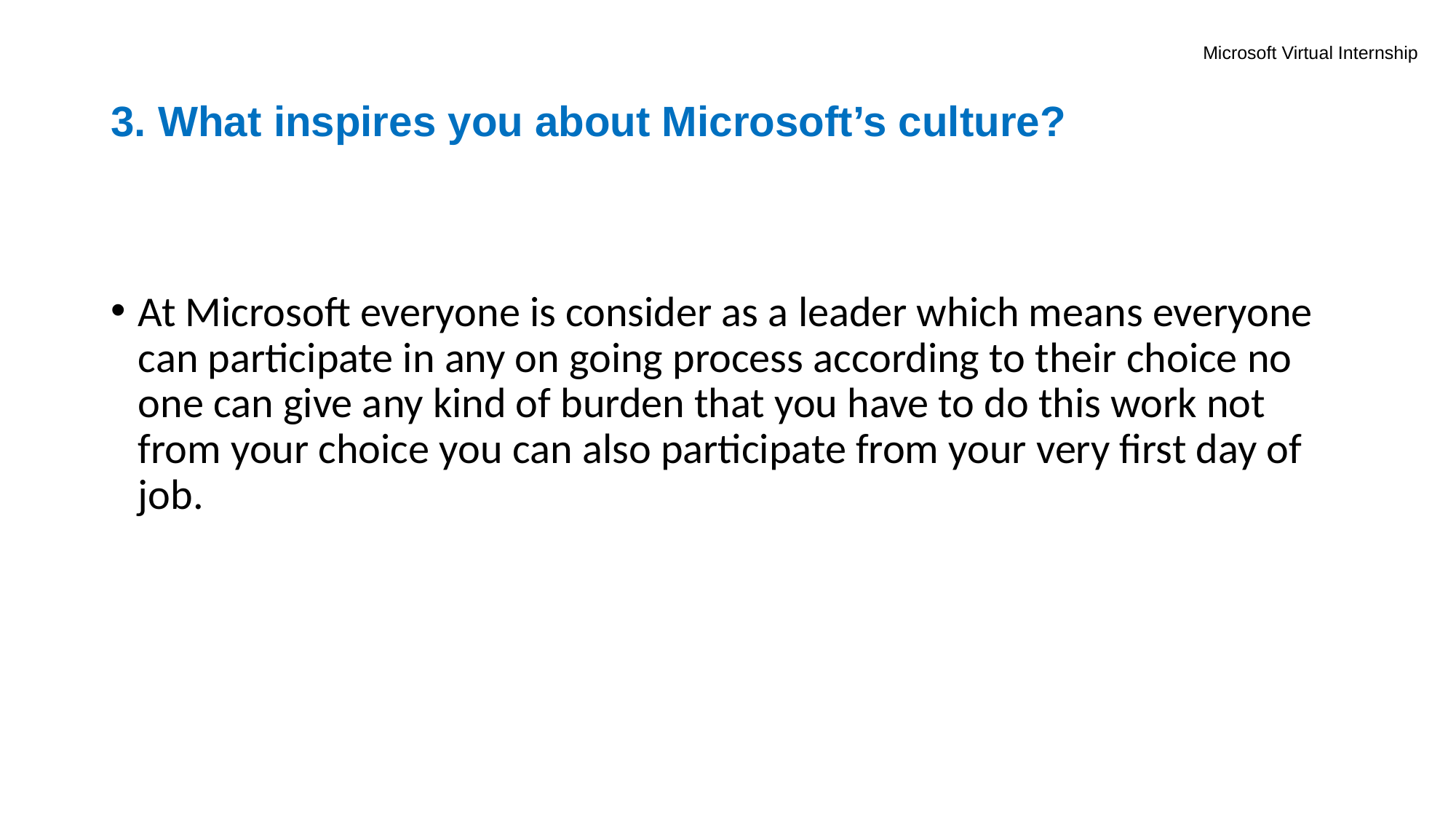

Microsoft Virtual Internship
# 3. What inspires you about Microsoft’s culture?

At Microsoft everyone is consider as a leader which means everyone can participate in any on going process according to their choice no one can give any kind of burden that you have to do this work not from your choice you can also participate from your very first day of job.